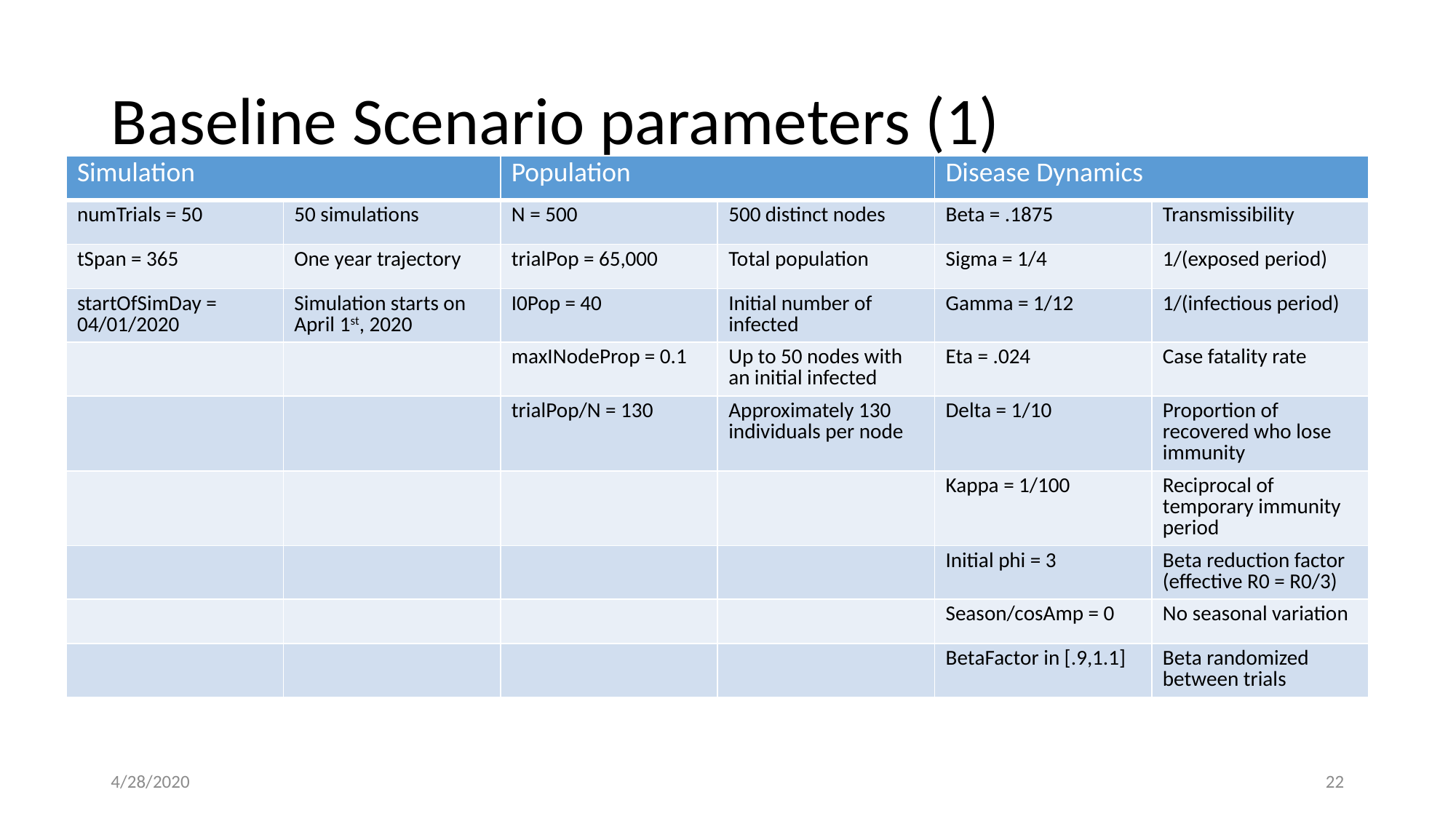

# Baseline Scenario parameters (1)
| Simulation |  | Population |  | Disease Dynamics |  |
| --- | --- | --- | --- | --- | --- |
| numTrials = 50 | 50 simulations | N = 500 | 500 distinct nodes | Beta = .1875 | Transmissibility |
| tSpan = 365 | One year trajectory | trialPop = 65,000 | Total population | Sigma = 1/4 | 1/(exposed period) |
| startOfSimDay = 04/01/2020 | Simulation starts on April 1st, 2020 | I0Pop = 40 | Initial number of infected | Gamma = 1/12 | 1/(infectious period) |
|  |  | maxINodeProp = 0.1 | Up to 50 nodes with an initial infected | Eta = .024 | Case fatality rate |
|  |  | trialPop/N = 130 | Approximately 130 individuals per node | Delta = 1/10 | Proportion of recovered who lose immunity |
|  |  |  |  | Kappa = 1/100 | Reciprocal of temporary immunity period |
|  |  |  |  | Initial phi = 3 | Beta reduction factor (effective R0 = R0/3) |
|  |  |  |  | Season/cosAmp = 0 | No seasonal variation |
|  |  |  |  | BetaFactor in [.9,1.1] | Beta randomized between trials |
4/28/2020
22